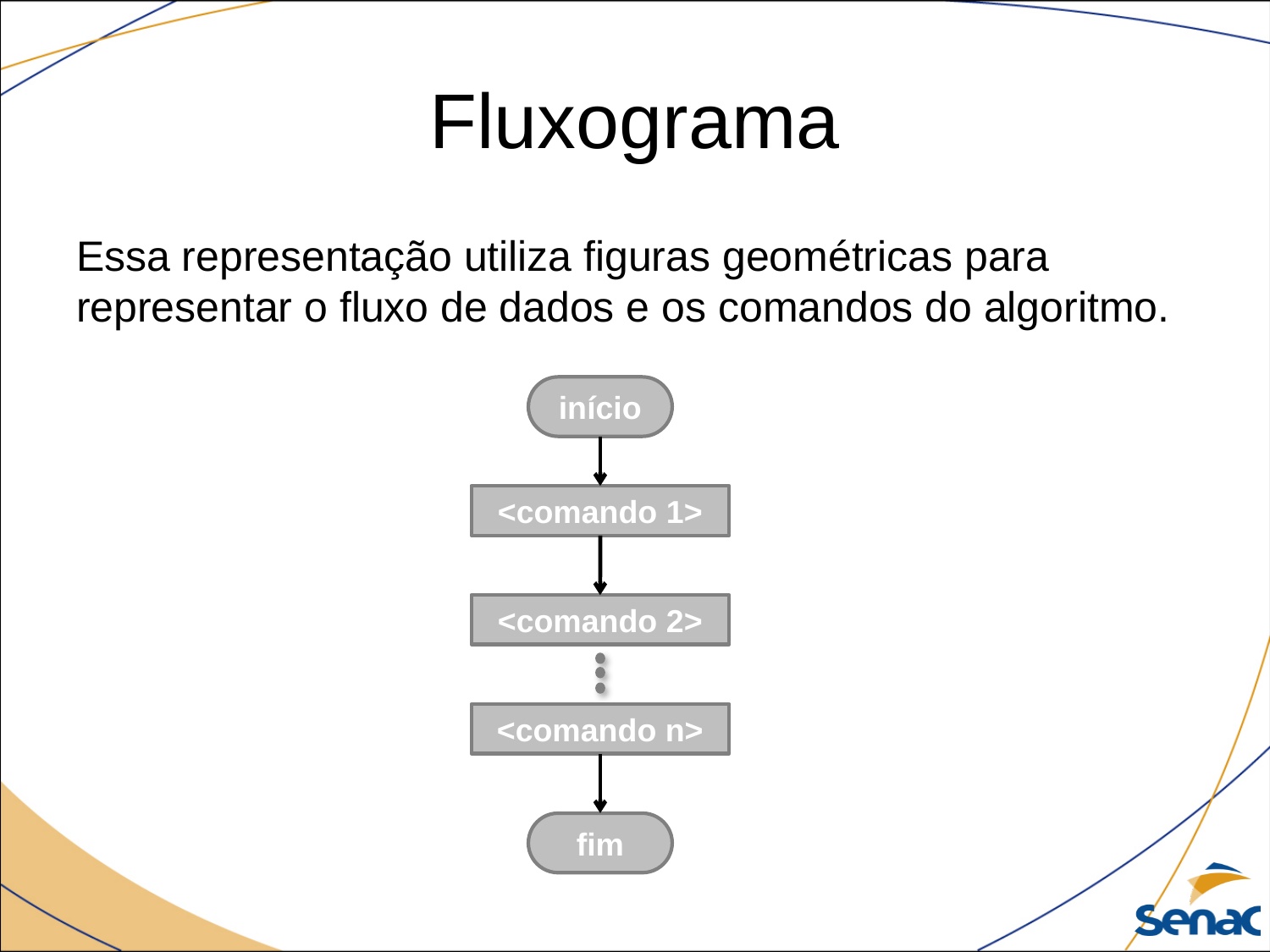

# Fluxograma
Essa representação utiliza figuras geométricas para representar o fluxo de dados e os comandos do algoritmo.
início
<comando 1>
<comando 2>

<comando n>
fim